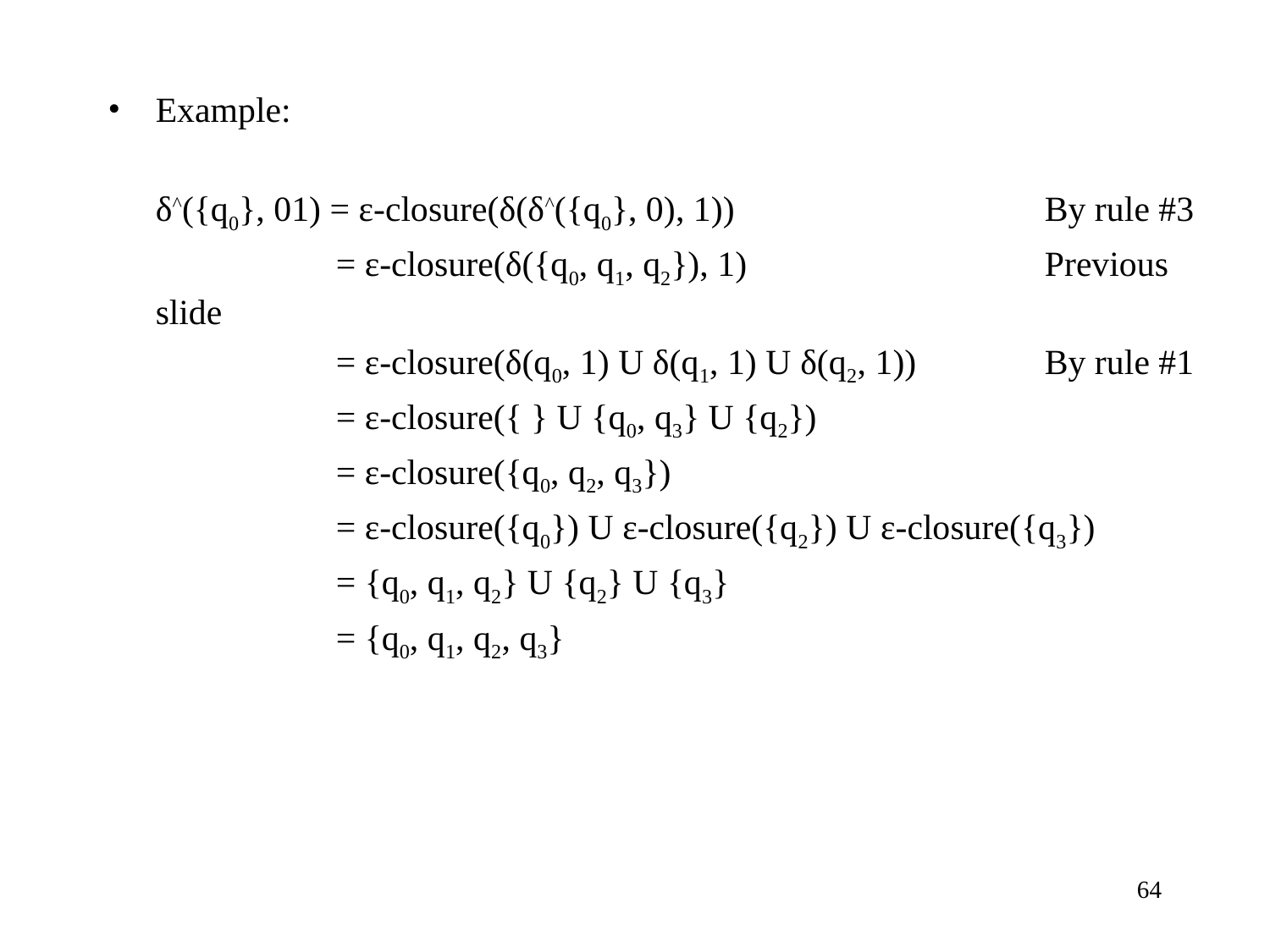

Example:

	δ^({q0}, 01) = ε-closure(δ(δ^({q0}, 0), 1))			By rule #3
		      = ε-closure(δ({q0, q1, q2}), 1)			Previous slide
		      = ε-closure(δ(q0, 1) U δ(q1, 1) U δ(q2, 1))		By rule #1
		      = ε-closure({ } U {q0, q3} U {q2})
		      = ε-closure({q0, q2, q3})
		      = ε-closure({q0}) U ε-closure({q2}) U ε-closure({q3})
		      = {q0, q1, q2} U {q2} U {q3}
		      = {q0, q1, q2, q3}
64